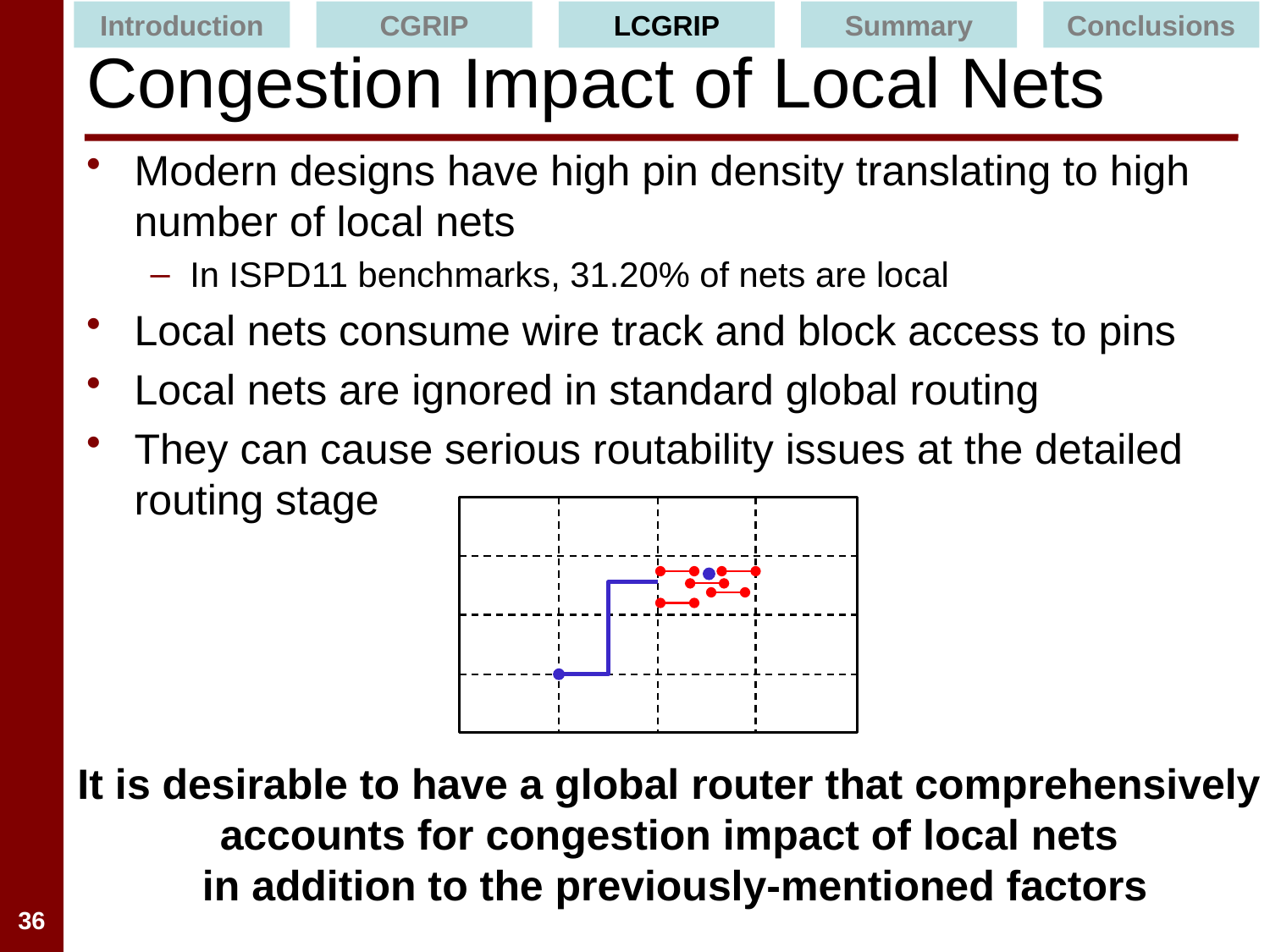

Introduction
CGRIP
LCGRIP
Summary
Conclusions
# Congestion Impact of Local Nets
Modern designs have high pin density translating to high number of local nets
In ISPD11 benchmarks, 31.20% of nets are local
Local nets consume wire track and block access to pins
Local nets are ignored in standard global routing
They can cause serious routability issues at the detailed routing stage

It is desirable to have a global router that comprehensively
accounts for congestion impact of local nets
in addition to the previously-mentioned factors